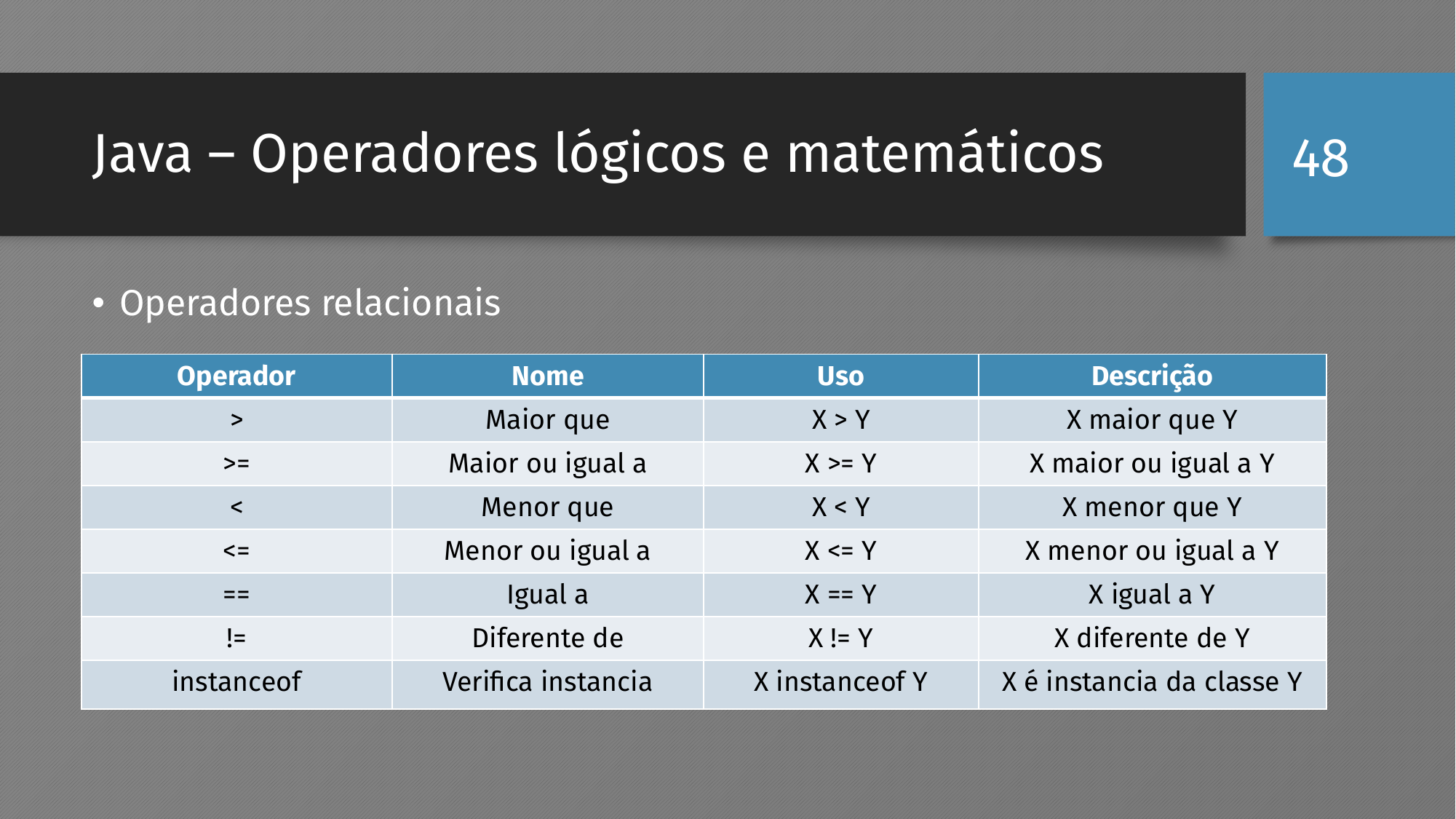

48
# Java – Operadores lógicos e matemáticos
Operadores relacionais
| Operador | Nome | Uso | Descrição |
| --- | --- | --- | --- |
| > | Maior que | X > Y | X maior que Y |
| >= | Maior ou igual a | X >= Y | X maior ou igual a Y |
| < | Menor que | X < Y | X menor que Y |
| <= | Menor ou igual a | X <= Y | X menor ou igual a Y |
| == | Igual a | X == Y | X igual a Y |
| != | Diferente de | X != Y | X diferente de Y |
| instanceof | Verifica instancia | X instanceof Y | X é instancia da classe Y |